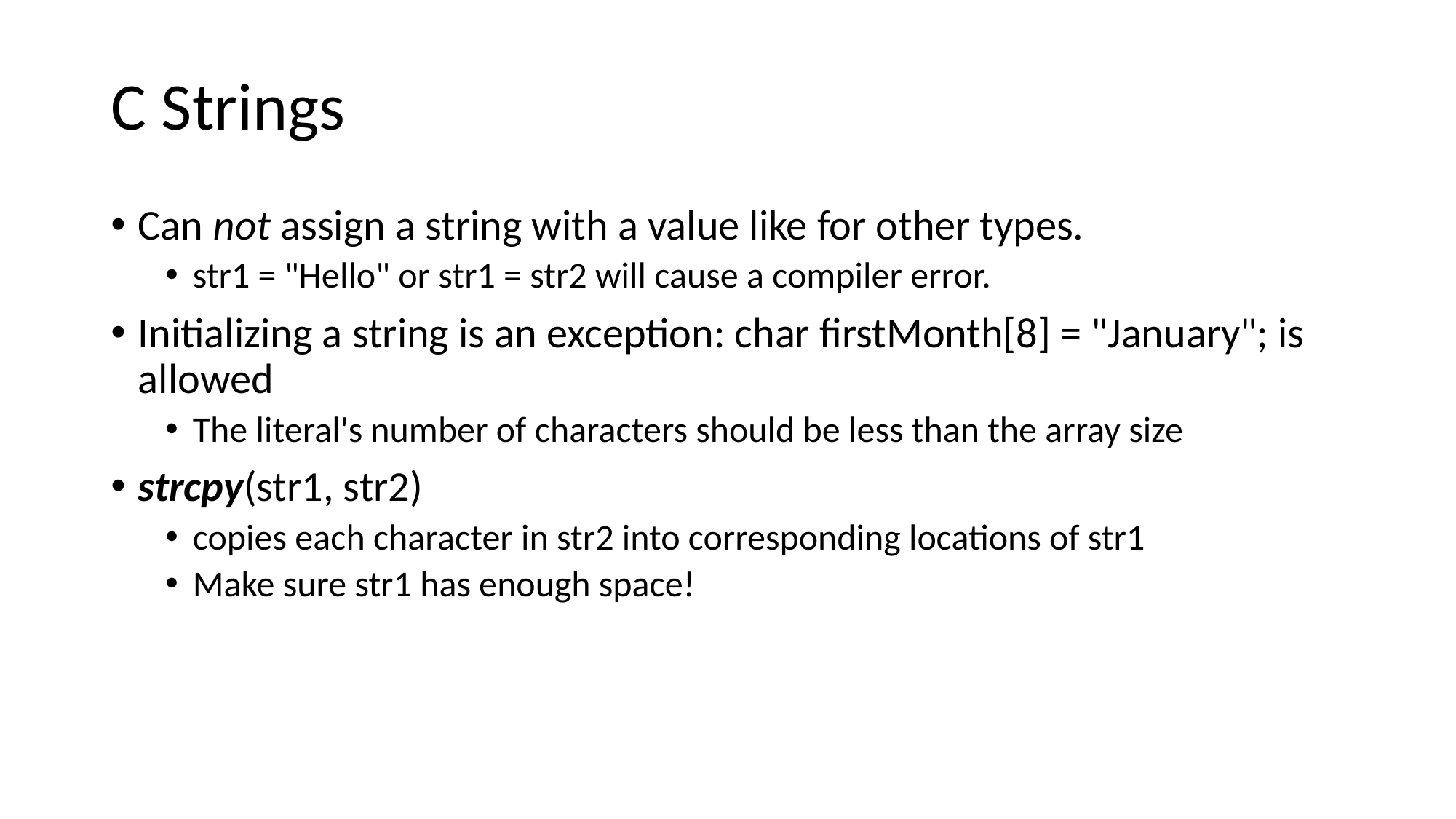

# C Strings
Can not assign a string with a value like for other types.
str1 = "Hello" or str1 = str2 will cause a compiler error.
Initializing a string is an exception: char firstMonth[8] = "January"; is allowed
The literal's number of characters should be less than the array size
strcpy(str1, str2)
copies each character in str2 into corresponding locations of str1
Make sure str1 has enough space!